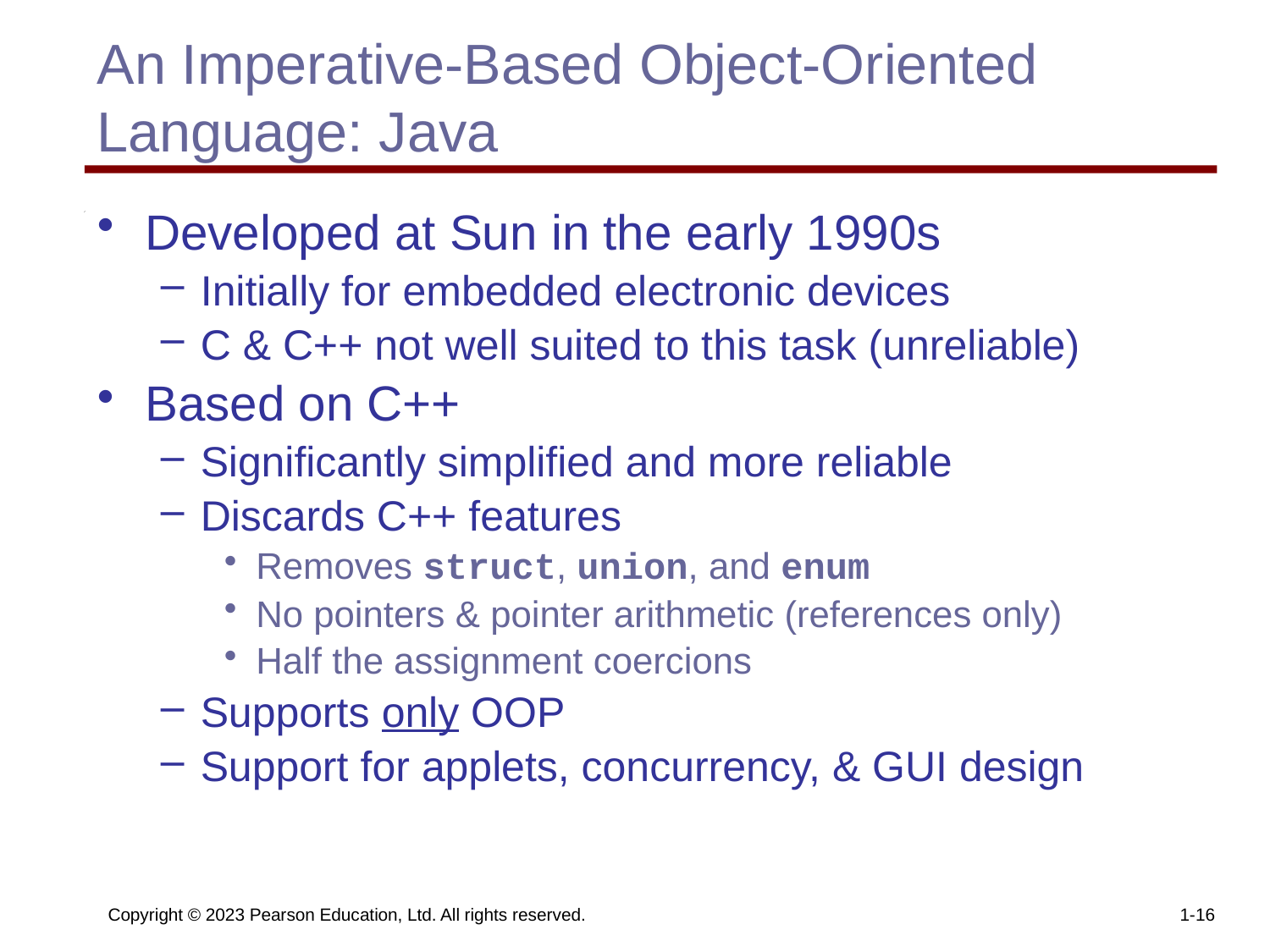

# An Imperative-Based Object-Oriented Language: Java
Developed at Sun in the early 1990s
Initially for embedded electronic devices
C & C++ not well suited to this task (unreliable)
Based on C++
Significantly simplified and more reliable
Discards C++ features
Removes struct, union, and enum
No pointers & pointer arithmetic (references only)
Half the assignment coercions
Supports only OOP
Support for applets, concurrency, & GUI design
Copyright © 2023 Pearson Education, Ltd. All rights reserved.
1-16